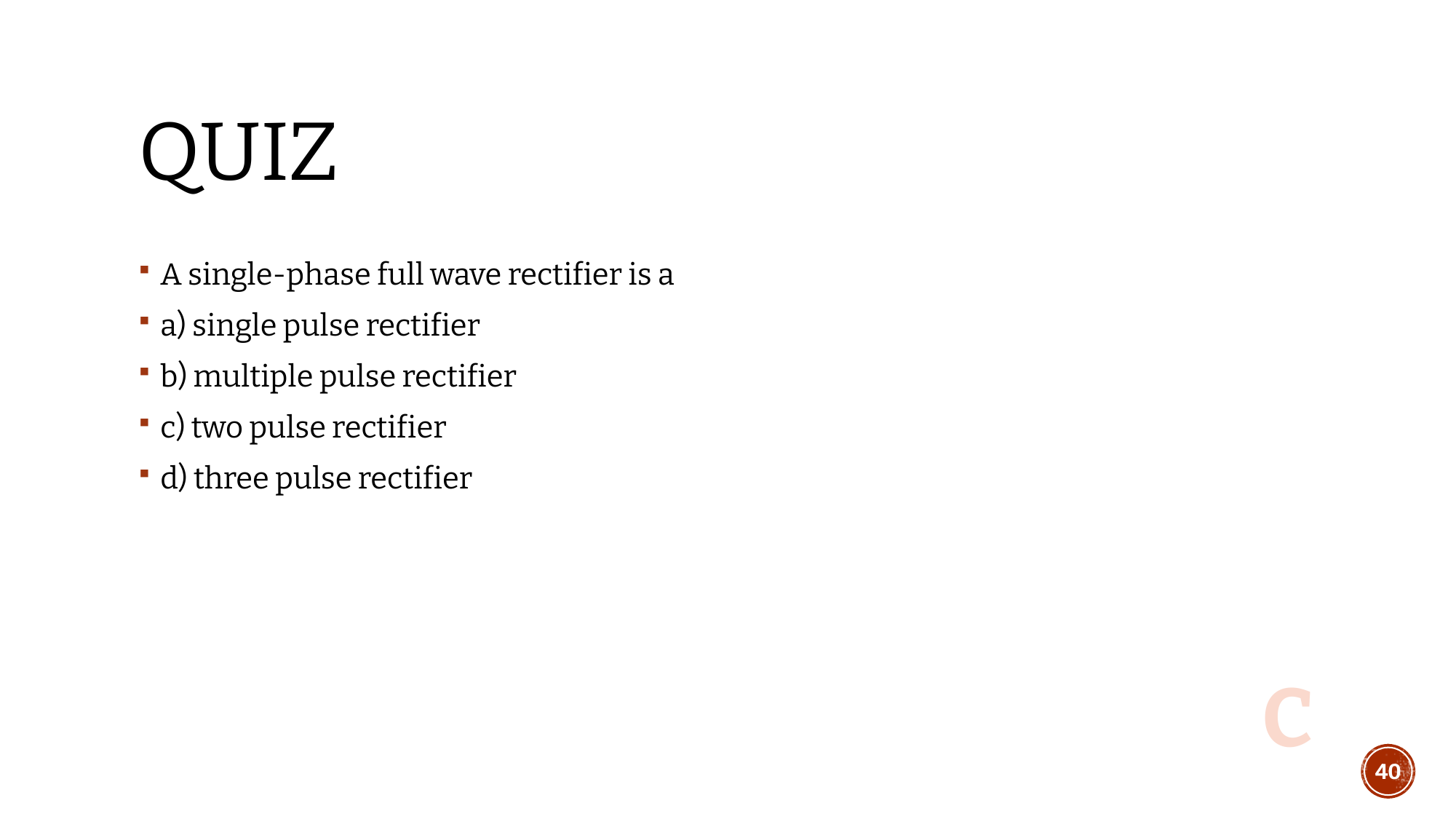

# quiz
A single-phase full wave rectifier is a
a) single pulse rectifier
b) multiple pulse rectifier
c) two pulse rectifier
d) three pulse rectifier
C
40